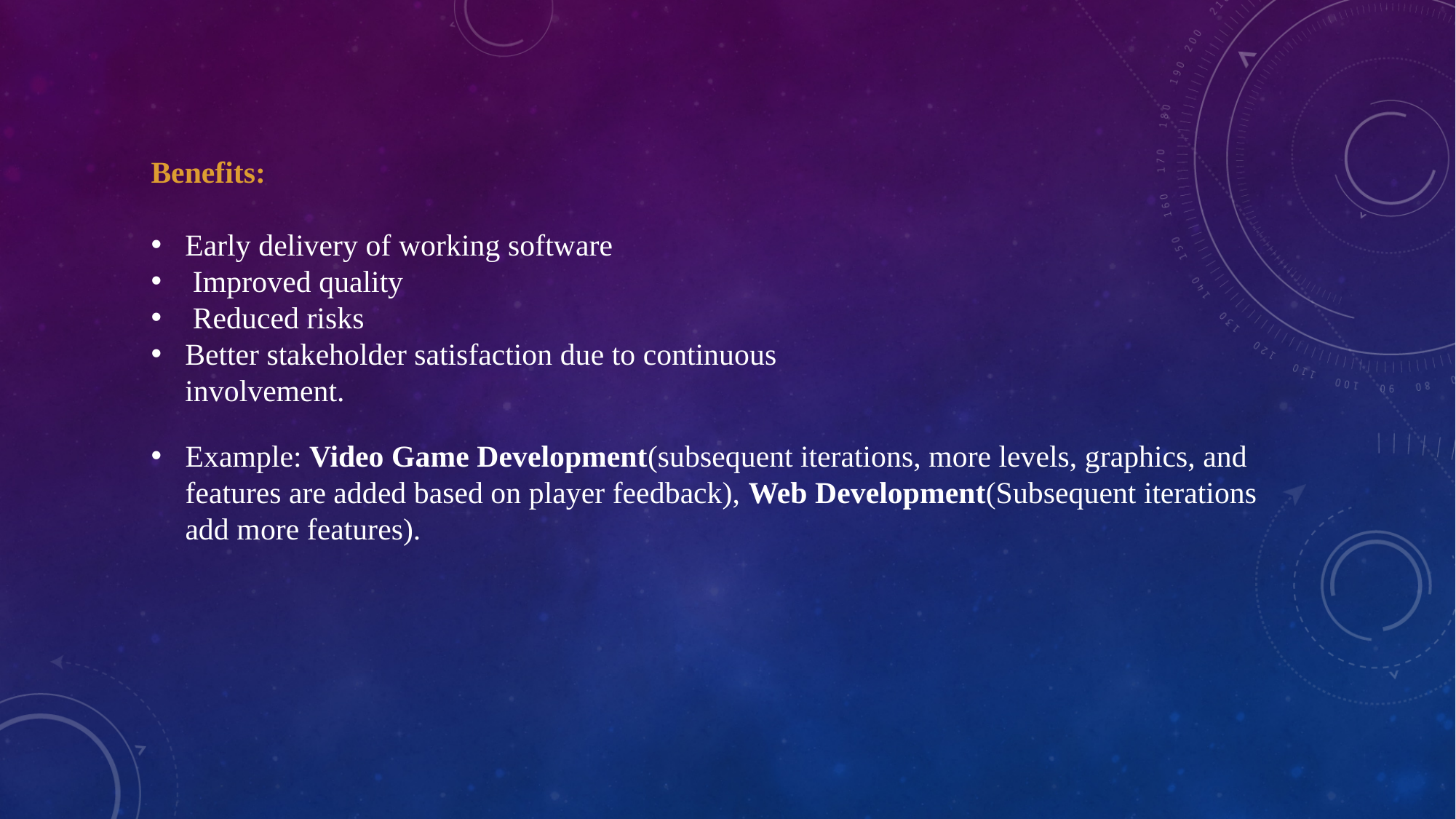

Benefits:

Early delivery of working software
 Improved quality
 Reduced risks
Better stakeholder satisfaction due to continuous involvement.

Example: Video Game Development(subsequent iterations, more levels, graphics, and features are added based on player feedback), Web Development(Subsequent iterations add more features).